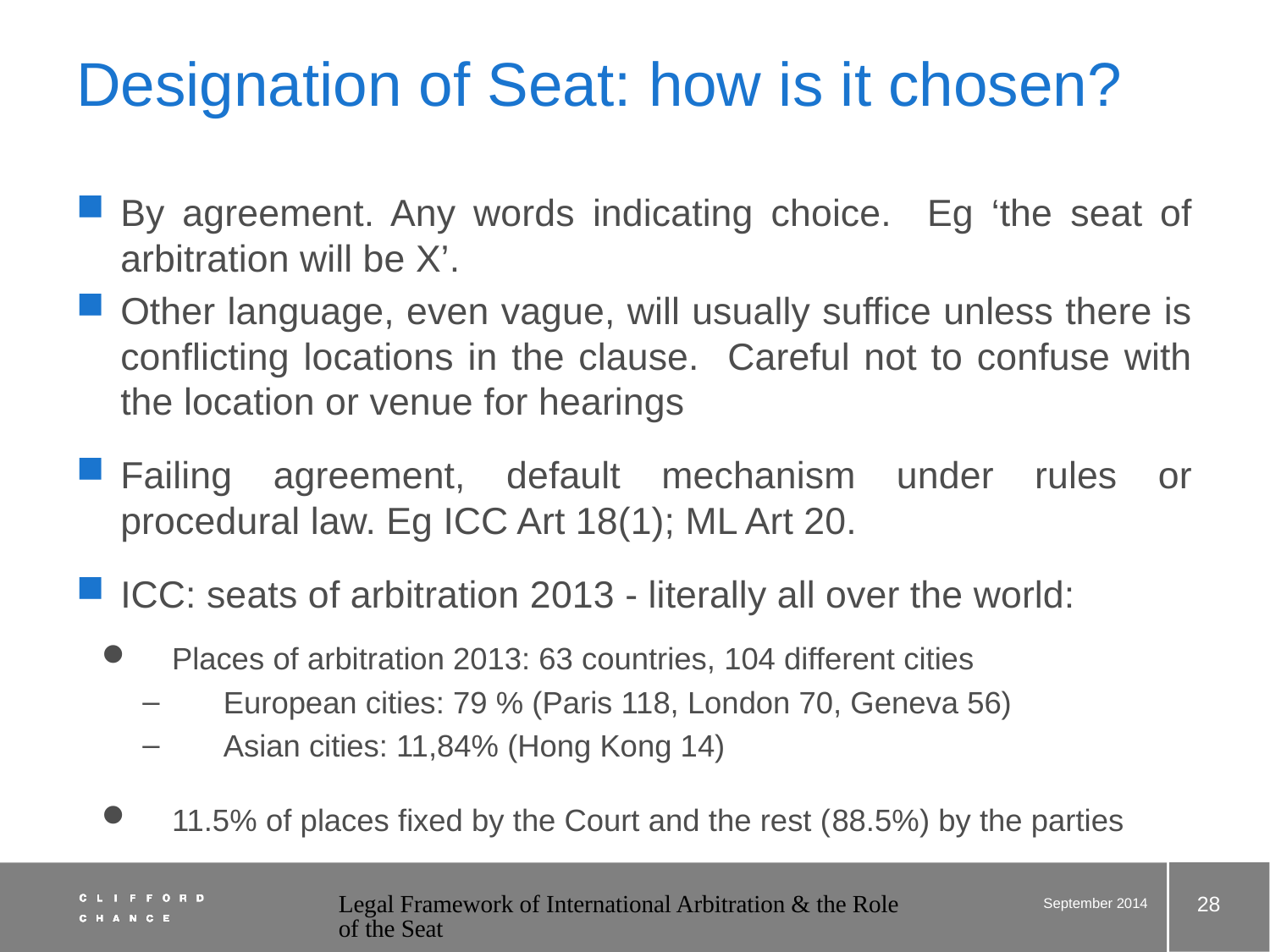

# Designation of Seat: how is it chosen?
By agreement. Any words indicating choice.  Eg ‘the seat of arbitration will be X’.
Other language, even vague, will usually suffice unless there is conflicting locations in the clause.  Careful not to confuse with the location or venue for hearings

Failing agreement, default mechanism under rules or procedural law. Eg ICC Art 18(1); ML Art 20.

ICC: seats of arbitration 2013 - literally all over the world:

Places of arbitration 2013: 63 countries, 104 different cities
European cities: 79 % (Paris 118, London 70, Geneva 56)
Asian cities: 11,84% (Hong Kong 14)

11.5% of places fixed by the Court and the rest (88.5%) by the parties
28
Legal Framework of International Arbitration & the Role of the Seat
September 2014